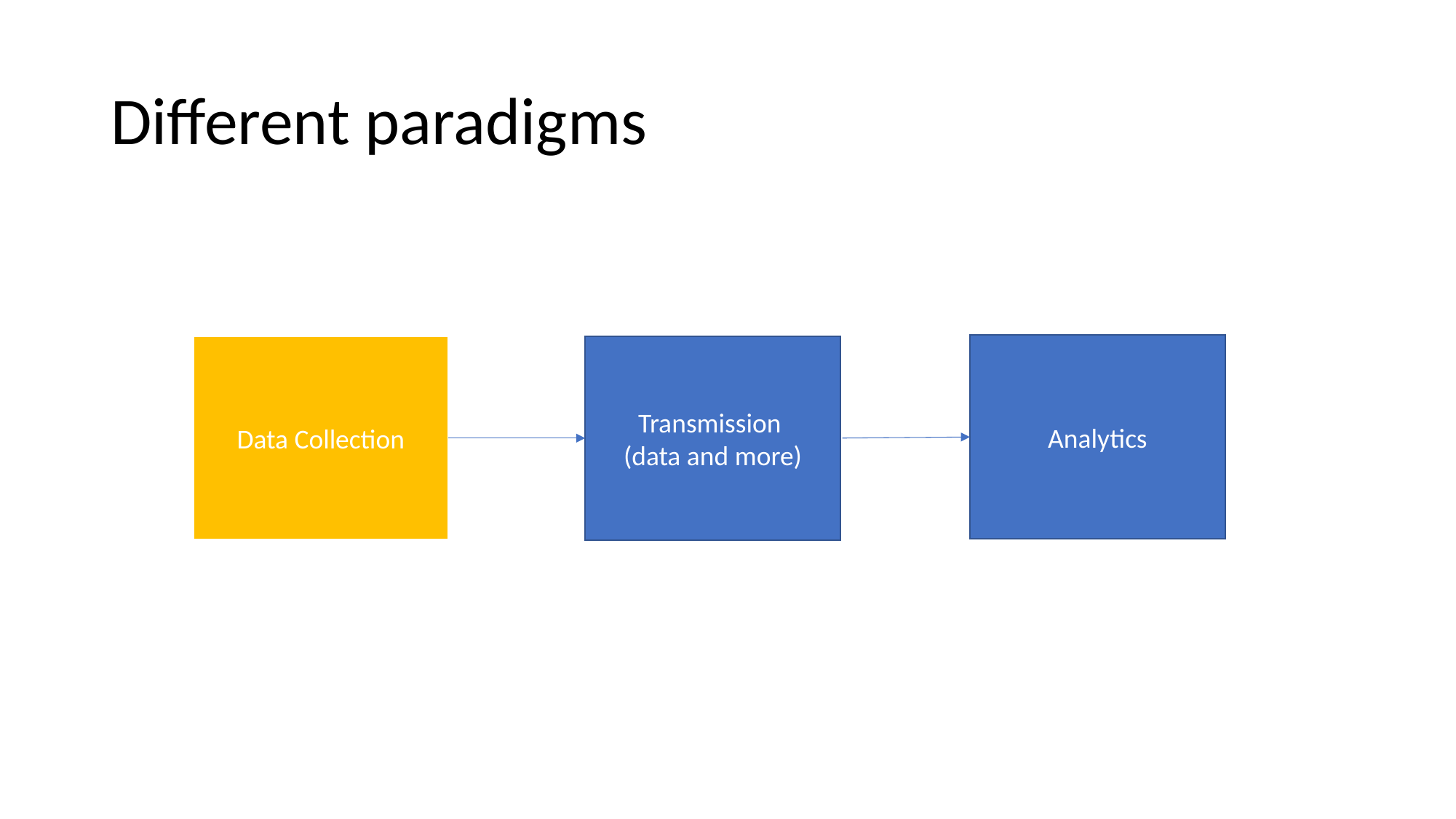

# Different paradigms

Analytics
Data Collection
Transmission
(data and more)